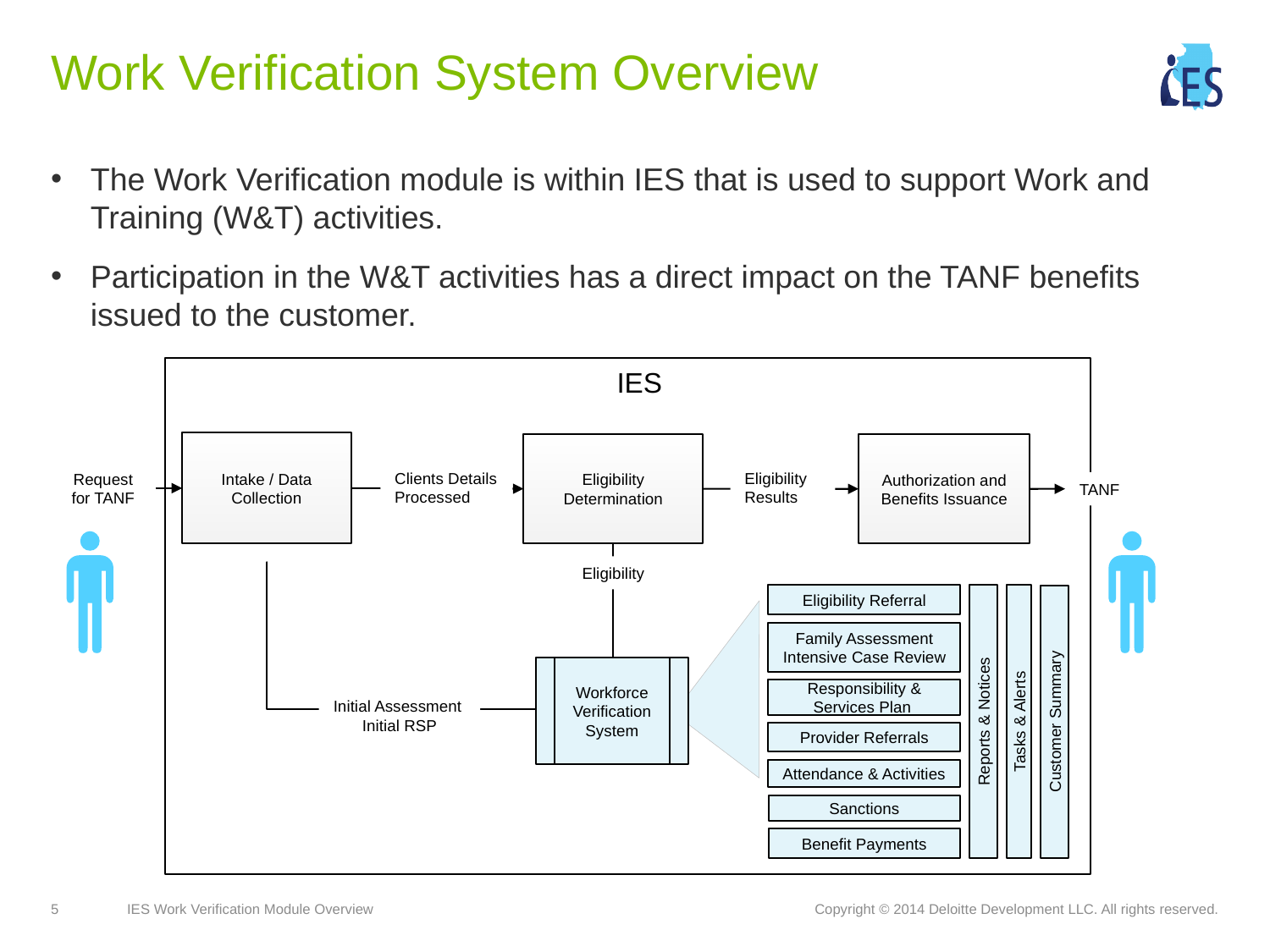

# Work Verification System Overview
The Work Verification module is within IES that is used to support Work and Training (W&T) activities.
Participation in the W&T activities has a direct impact on the TANF benefits issued to the customer.

IES
Intake / Data Collection
Eligibility Determination
Authorization and Benefits Issuance
Clients Details Processed
Eligibility Results
Request for TANF
TANF

Eligibility
Eligibility Referral

Family Assessment
Intensive Case Review
Workforce Verification
System
Responsibility & Services Plan
Initial Assessment
Initial RSP
Reports & Notices
Customer Summary
Tasks & Alerts
Provider Referrals
Attendance & Activities
Sanctions
Benefit Payments